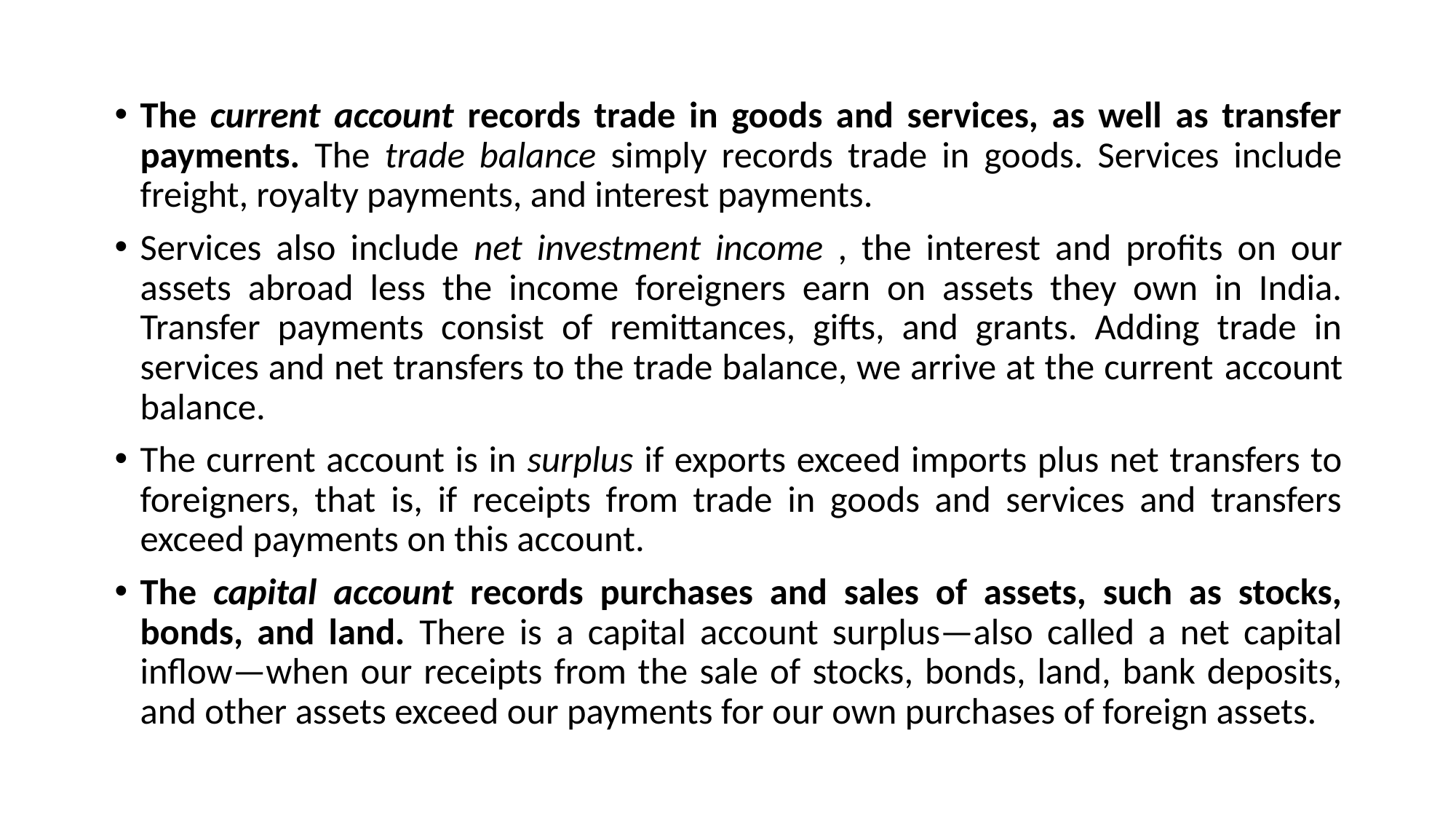

The current account records trade in goods and services, as well as transfer payments. The trade balance simply records trade in goods. Services include freight, royalty payments, and interest payments.
Services also include net investment income , the interest and profits on our assets abroad less the income foreigners earn on assets they own in India. Transfer payments consist of remittances, gifts, and grants. Adding trade in services and net transfers to the trade balance, we arrive at the current account balance.
The current account is in surplus if exports exceed imports plus net transfers to foreigners, that is, if receipts from trade in goods and services and transfers exceed payments on this account.
The capital account records purchases and sales of assets, such as stocks, bonds, and land. There is a capital account surplus—also called a net capital inflow—when our receipts from the sale of stocks, bonds, land, bank deposits, and other assets exceed our payments for our own purchases of foreign assets.